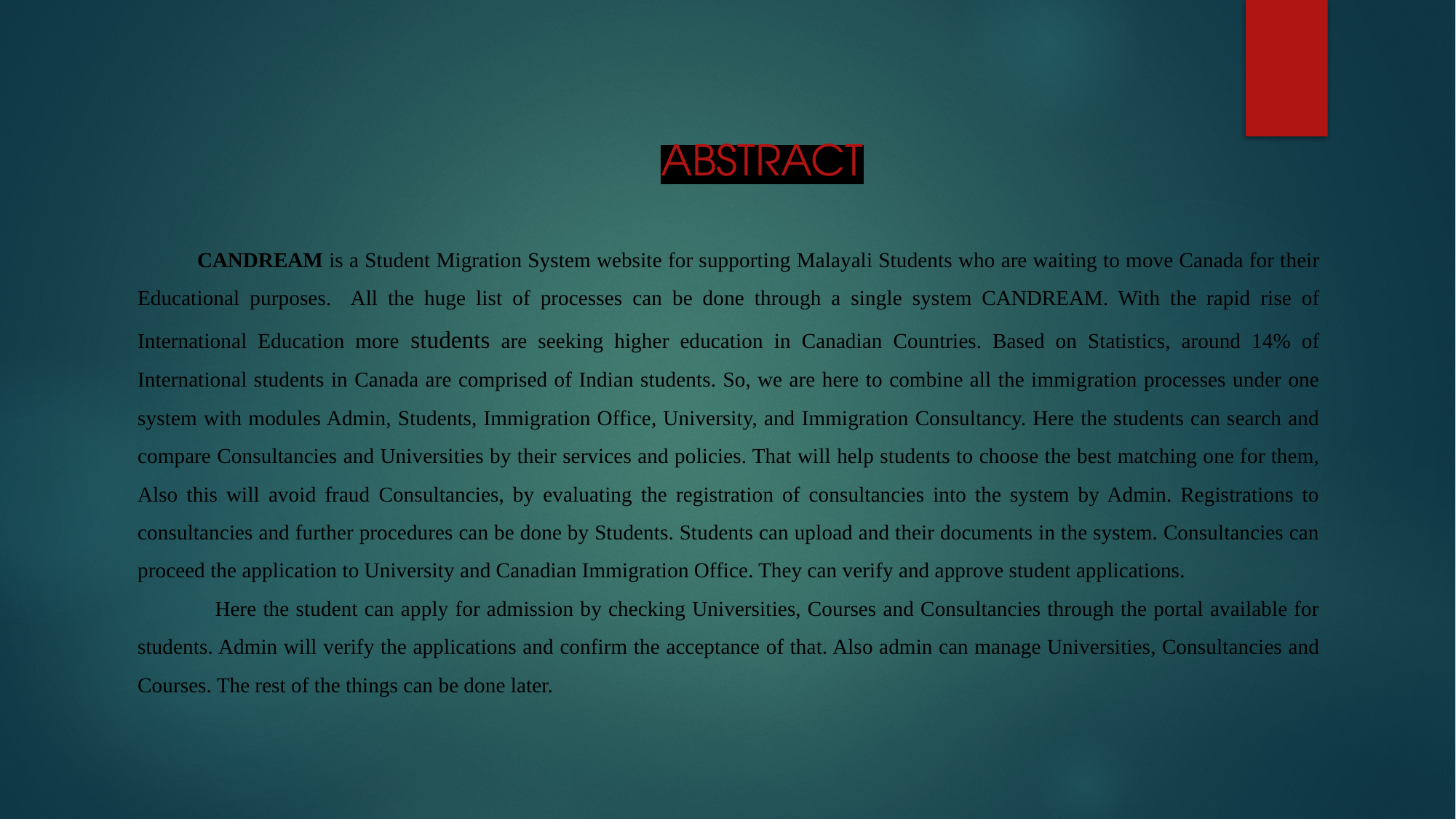

ABSTRACT
CANDREAM is a Student Migration System website for supporting Malayali Students who are waiting to move Canada for their Educational purposes.  All the huge list of processes can be done through a single system CANDREAM. With the rapid rise of International Education more students are seeking higher education in Canadian Countries. Based on Statistics, around 14% of International students in Canada are comprised of Indian students. So, we are here to combine all the immigration processes under one system with modules Admin, Students, Immigration Office, University, and Immigration Consultancy. Here the students can search and compare Consultancies and Universities by their services and policies. That will help students to choose the best matching one for them, Also this will avoid fraud Consultancies, by evaluating the registration of consultancies into the system by Admin. Registrations to consultancies and further procedures can be done by Students. Students can upload and their documents in the system. Consultancies can proceed the application to University and Canadian Immigration Office. They can verify and approve student applications.
Here the student can apply for admission by checking Universities, Courses and Consultancies through the portal available for students. Admin will verify the applications and confirm the acceptance of that. Also admin can manage Universities, Consultancies and Courses. The rest of the things can be done later.